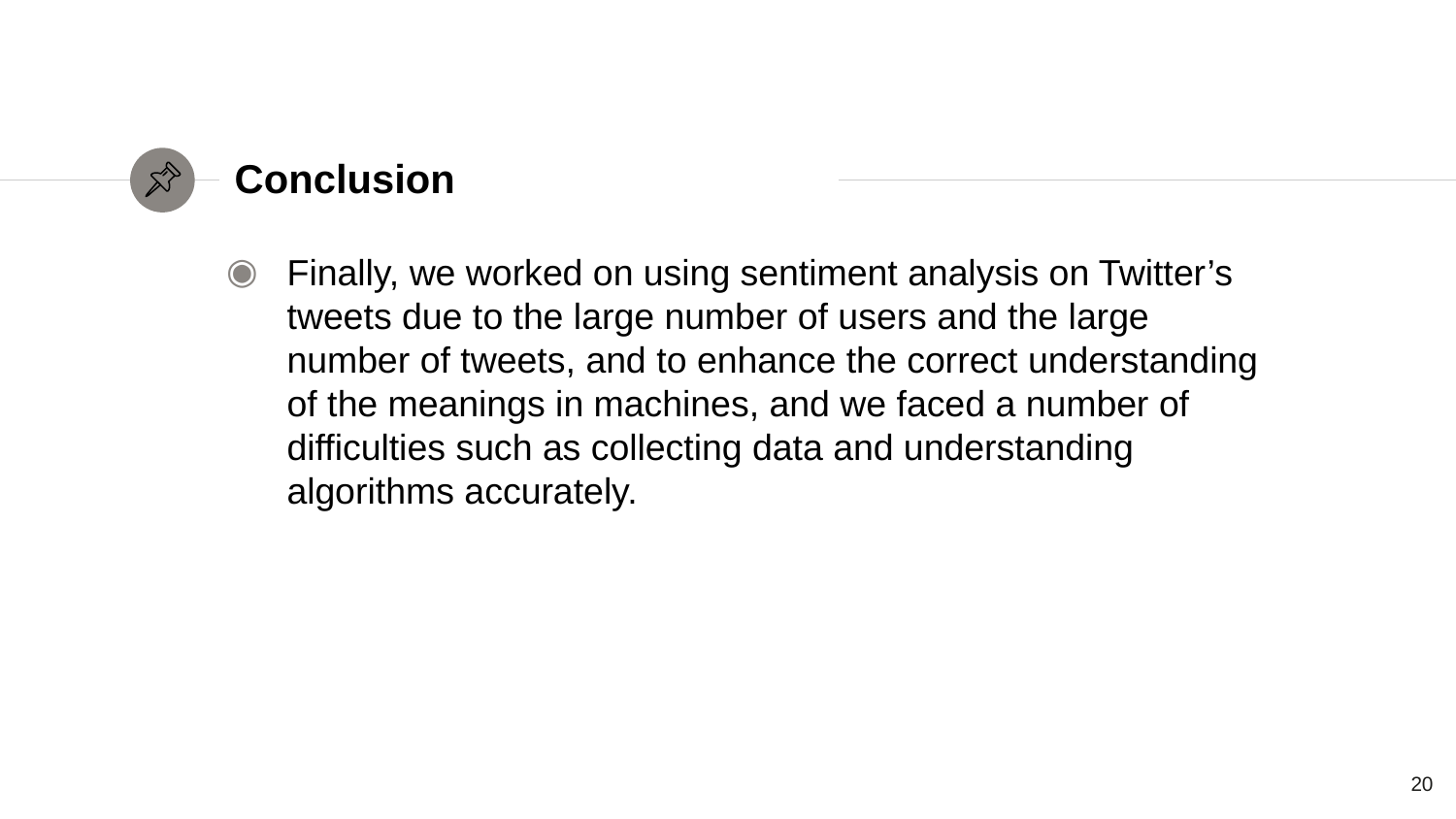

# Conclusion

Finally, we worked on using sentiment analysis on Twitter’s tweets due to the large number of users and the large number of tweets, and to enhance the correct understanding of the meanings in machines, and we faced a number of difficulties such as collecting data and understanding algorithms accurately.

20